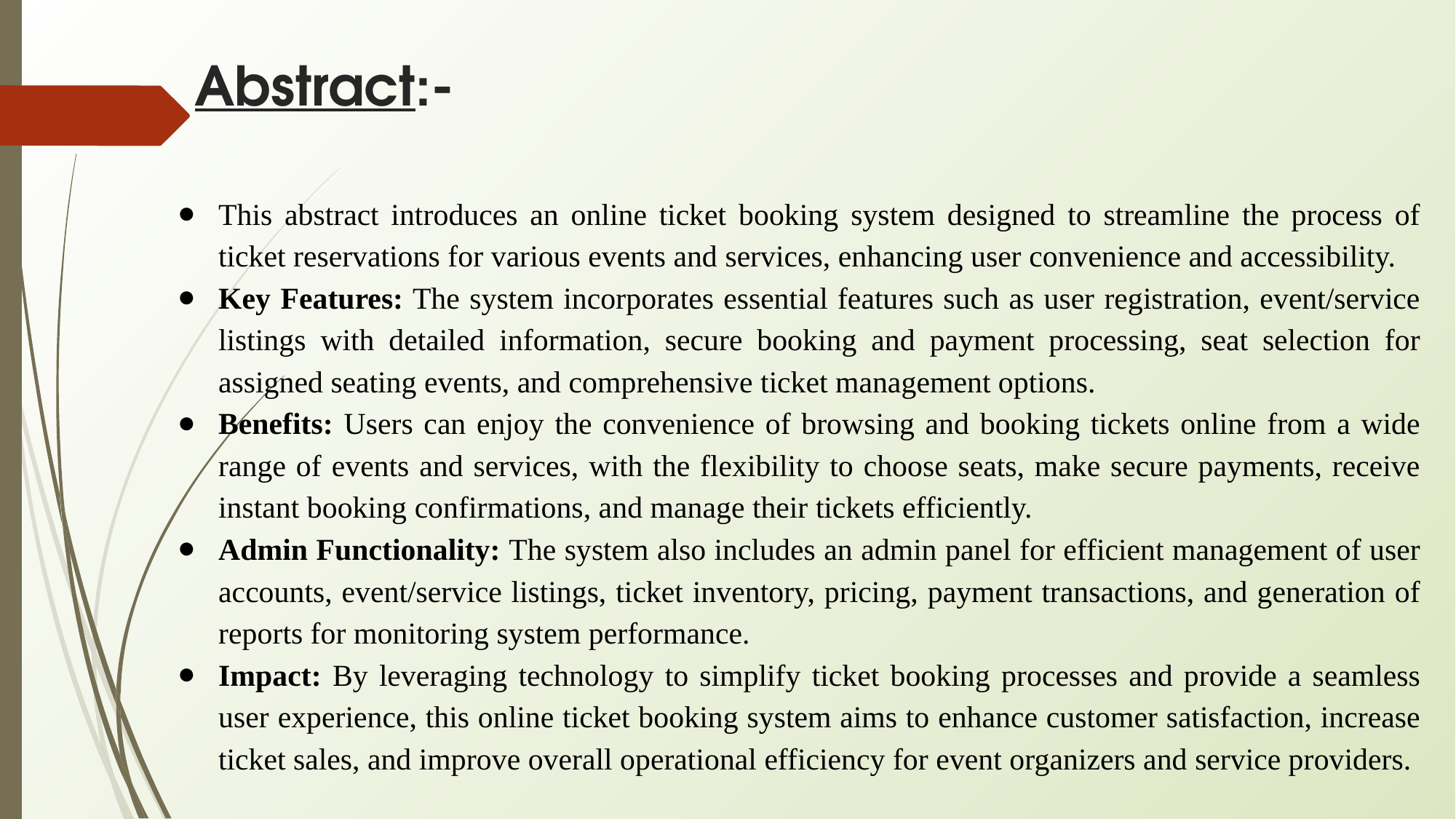

# Abstract:-
This abstract introduces an online ticket booking system designed to streamline the process of ticket reservations for various events and services, enhancing user convenience and accessibility.
Key Features: The system incorporates essential features such as user registration, event/service listings with detailed information, secure booking and payment processing, seat selection for assigned seating events, and comprehensive ticket management options.
Benefits: Users can enjoy the convenience of browsing and booking tickets online from a wide range of events and services, with the flexibility to choose seats, make secure payments, receive instant booking confirmations, and manage their tickets efficiently.
Admin Functionality: The system also includes an admin panel for efficient management of user accounts, event/service listings, ticket inventory, pricing, payment transactions, and generation of reports for monitoring system performance.
Impact: By leveraging technology to simplify ticket booking processes and provide a seamless user experience, this online ticket booking system aims to enhance customer satisfaction, increase ticket sales, and improve overall operational efficiency for event organizers and service providers.